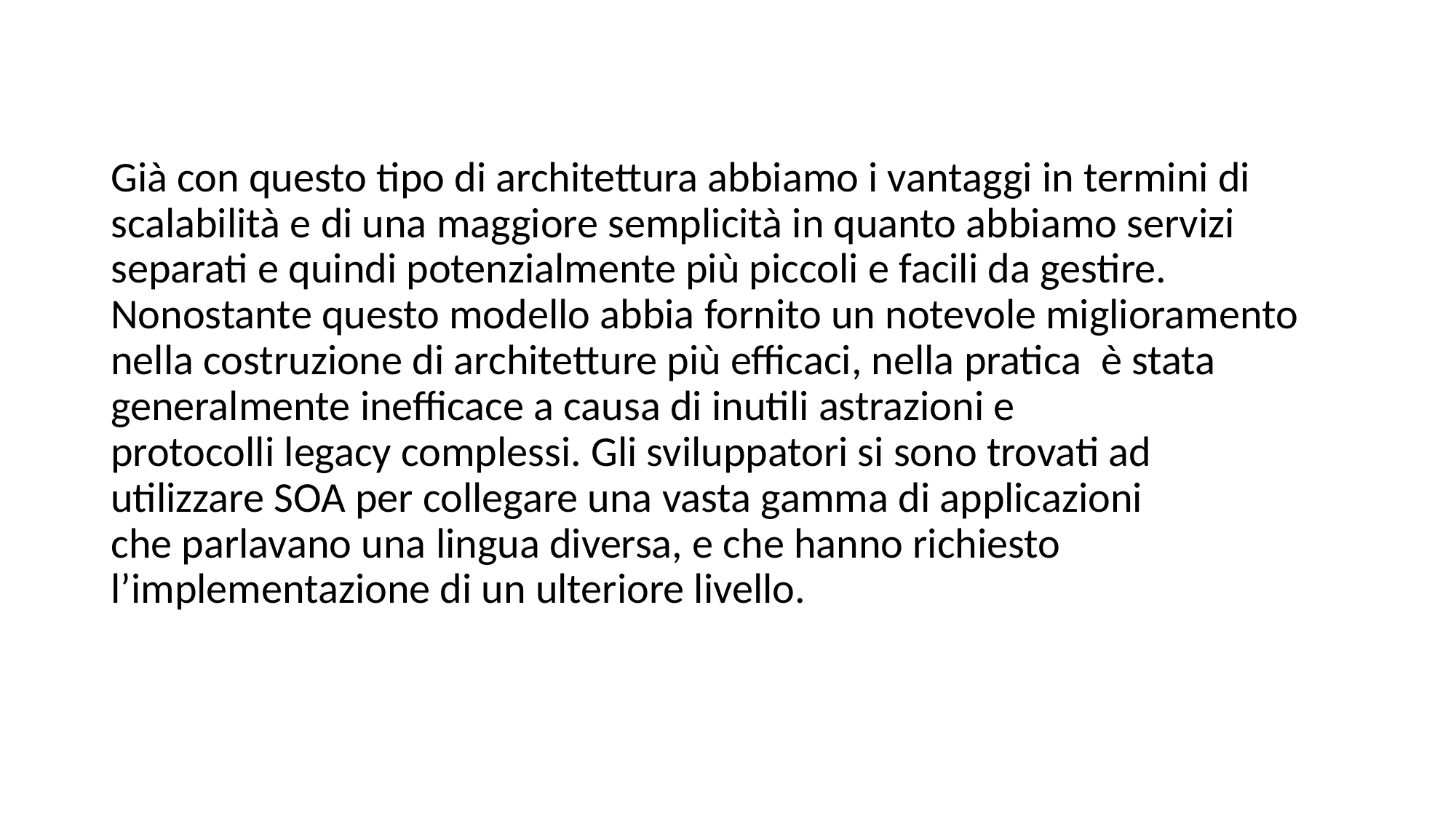

Già con questo tipo di architettura abbiamo i vantaggi in termini di scalabilità e di una maggiore semplicità in quanto abbiamo servizi separati e quindi potenzialmente più piccoli e facili da gestire.
Nonostante questo modello abbia fornito un notevole miglioramento nella costruzione di architetture più efficaci, nella pratica  è stata generalmente inefficace a causa di inutili astrazioni e protocolli legacy complessi. Gli sviluppatori si sono trovati ad utilizzare SOA per collegare una vasta gamma di applicazioni che parlavano una lingua diversa, e che hanno richiesto l’implementazione di un ulteriore livello.